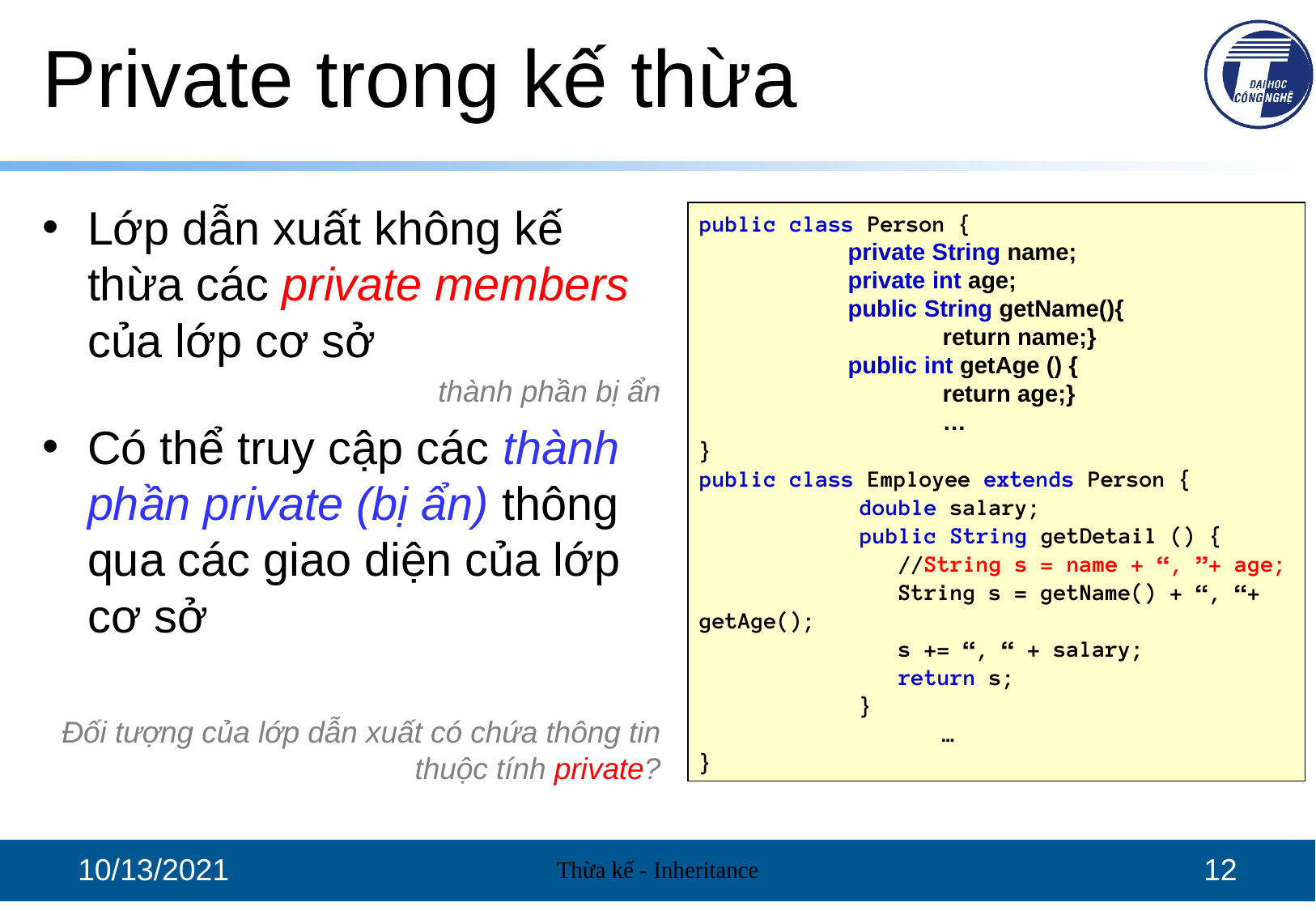

# Private trong kế thừa
Lớp dẫn xuất không kế thừa các private members của lớp cơ sở
thành phần bị ẩn
Có thể truy cập các thành phần private (bị ẩn) thông qua các giao diện của lớp cơ sở

Đối tượng của lớp dẫn xuất có chứa thông tin thuộc tính private?
public class Person {
	    private String name;
	    private int age;
	    public String getName(){
		return name;}
	    public int getAge () {
		return age;}
		…
}
public class Employee extends Person {
	   double salary;
	   public String getDetail () {
	      //String s = name + “, ”+ age;
	      String s = getName() + “, “+ getAge();
	      s += “, “ + salary;
	      return s;
	   }
		…
}
10/13/2021
Thừa kế - Inheritance
12